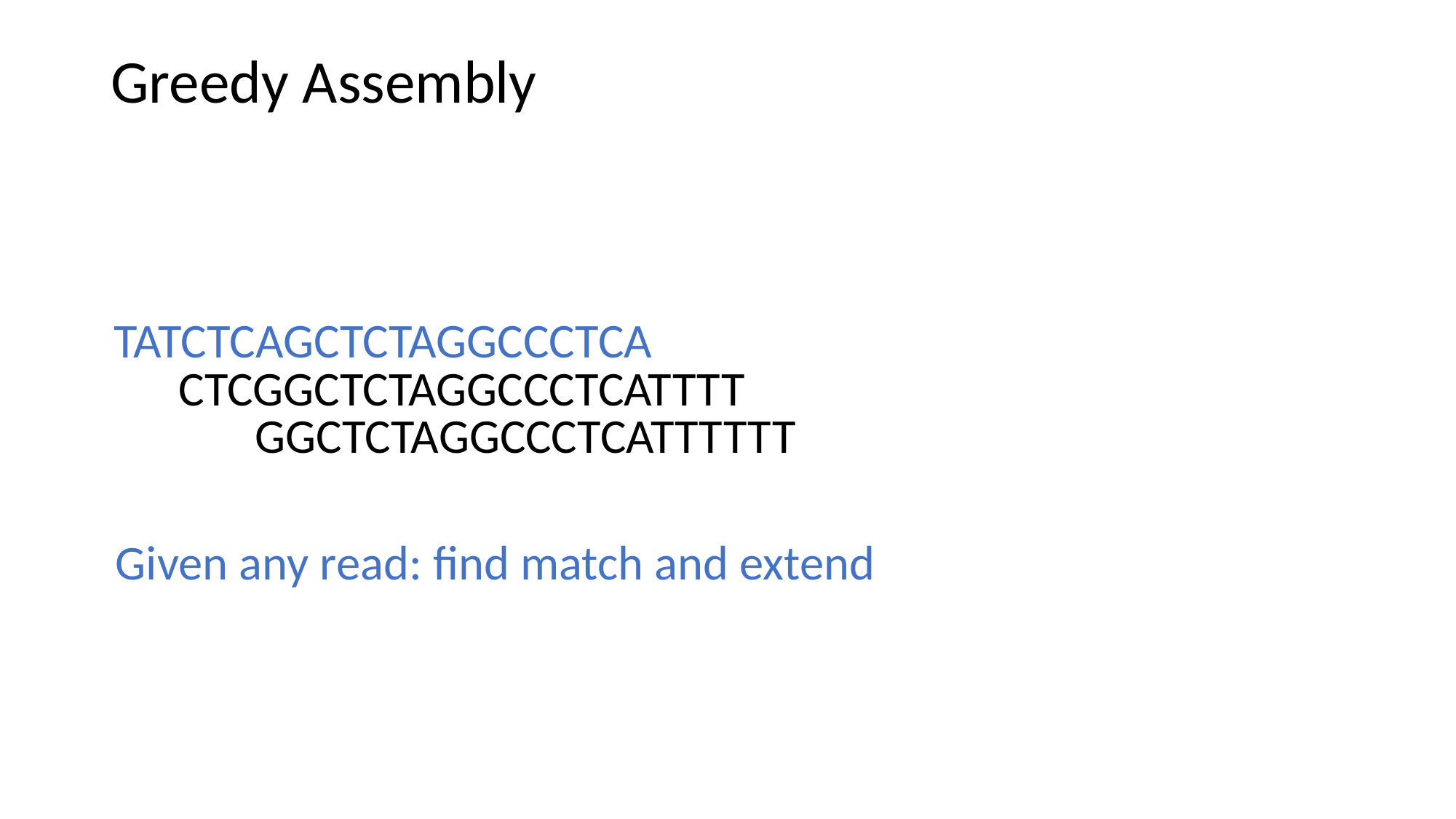

# Greedy Assembly

TATCTCAGCTCTAGGCCCTCA
CTCGGCTCTAGGCCCTCATTTT
GGCTCTAGGCCCTCATTTTTT
Given any read: find match and extend